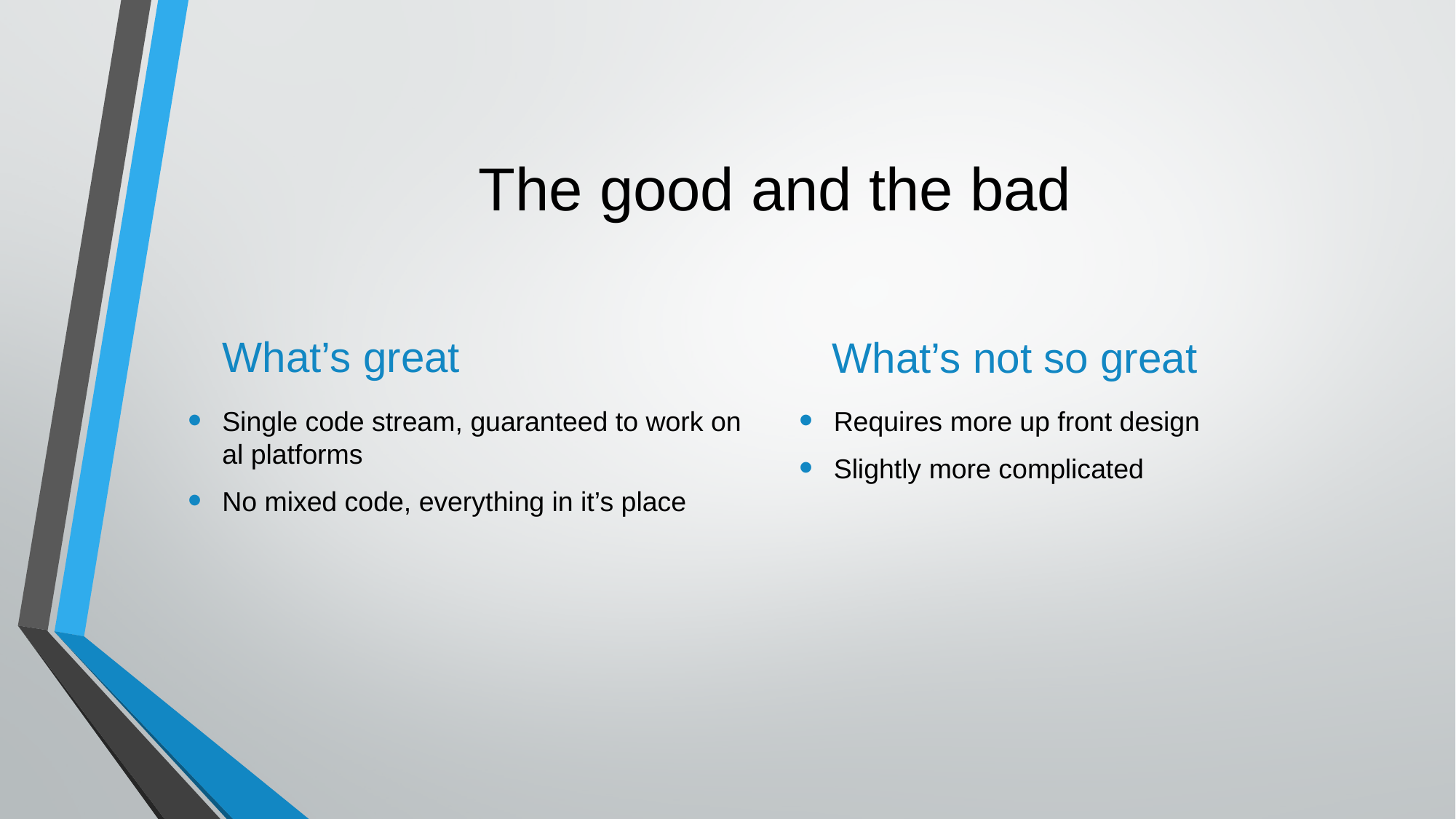

# The good and the bad
What’s great
What’s not so great
Single code stream, guaranteed to work on al platforms
No mixed code, everything in it’s place
Requires more up front design
Slightly more complicated